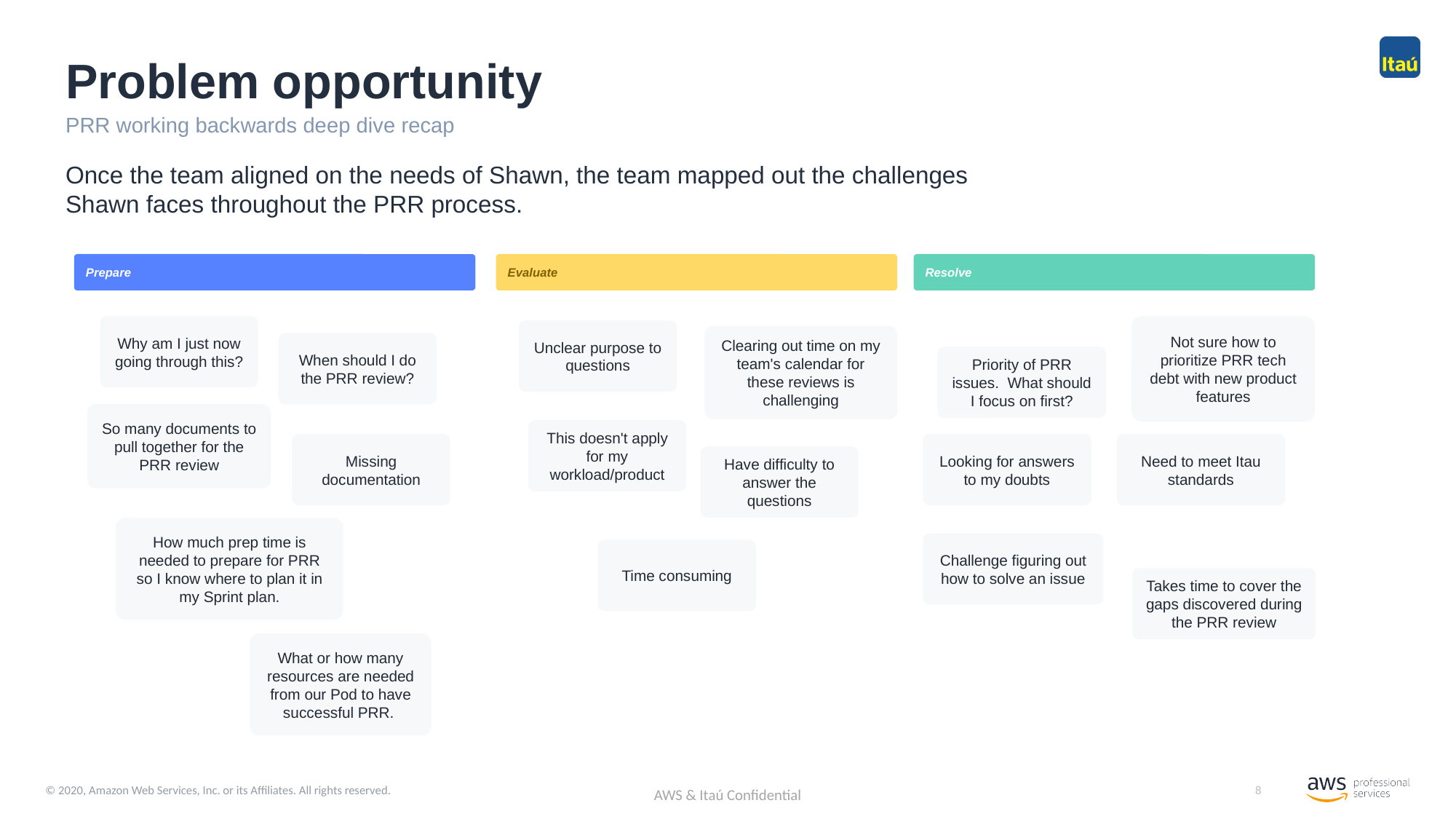

Problem opportunity
PRR working backwards deep dive recap
Once the team aligned on the needs of Shawn, the team mapped out the challenges Shawn faces throughout the PRR process.
Prepare
Evaluate
Resolve
Why am I just now going through this?
Not sure how to prioritize PRR tech debt with new product features
Unclear purpose to questions
Clearing out time on my team's calendar for these reviews is challenging
When should I do the PRR review?
Priority of PRR issues.  What should I focus on first?
So many documents to pull together for the PRR review
This doesn't apply for my workload/product
Missing documentation
Looking for answers to my doubts
Need to meet Itau standards
Have difficulty to answer the questions
How much prep time is needed to prepare for PRR so I know where to plan it in my Sprint plan.
Challenge figuring out how to solve an issue
Time consuming
Takes time to cover the gaps discovered during the PRR review
What or how many resources are needed from our Pod to have successful PRR.
8